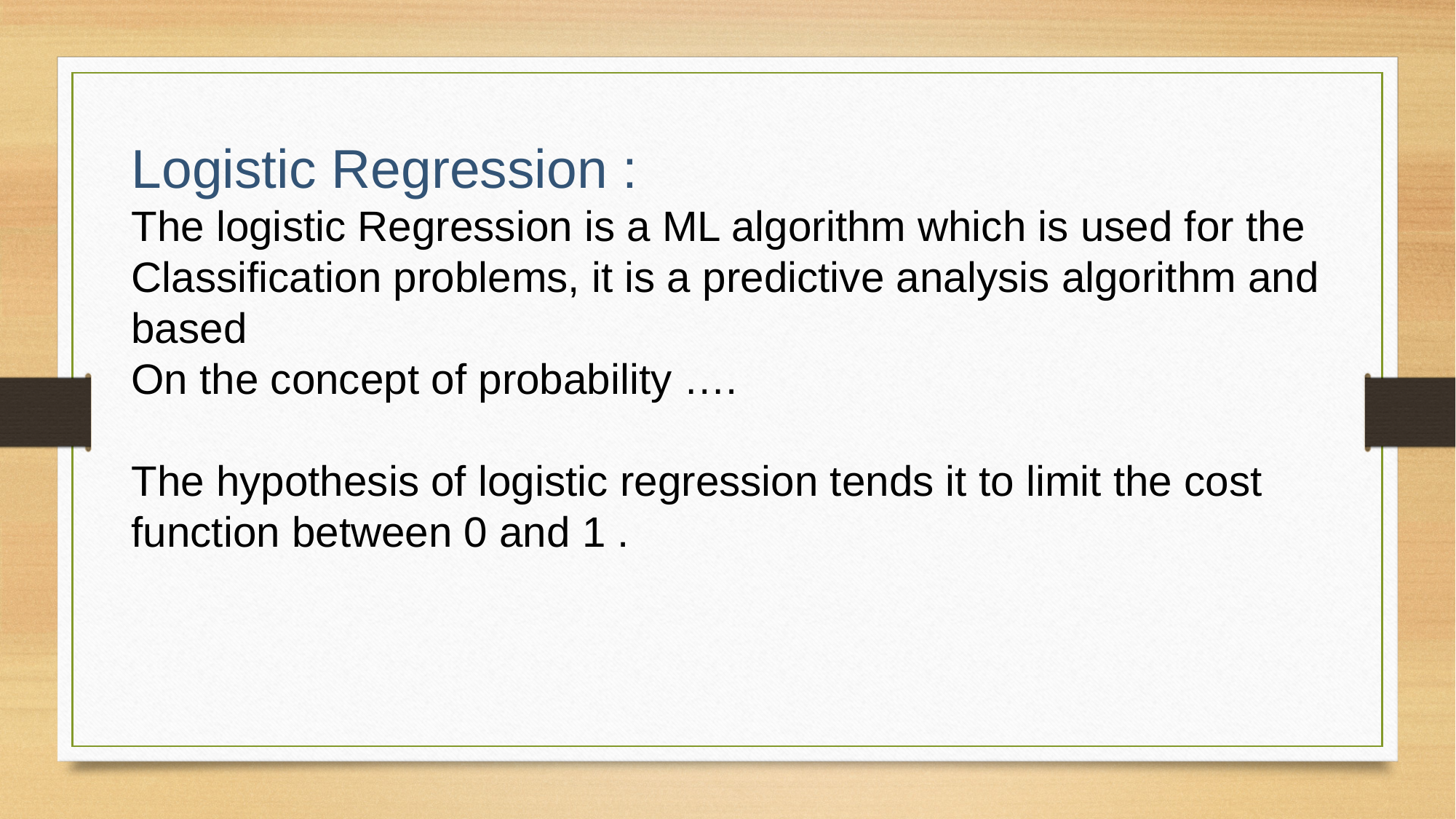

Logistic Regression :
The logistic Regression is a ML algorithm which is used for the
Classification problems, it is a predictive analysis algorithm and based
On the concept of probability ….

The hypothesis of logistic regression tends it to limit the cost function between 0 and 1 .